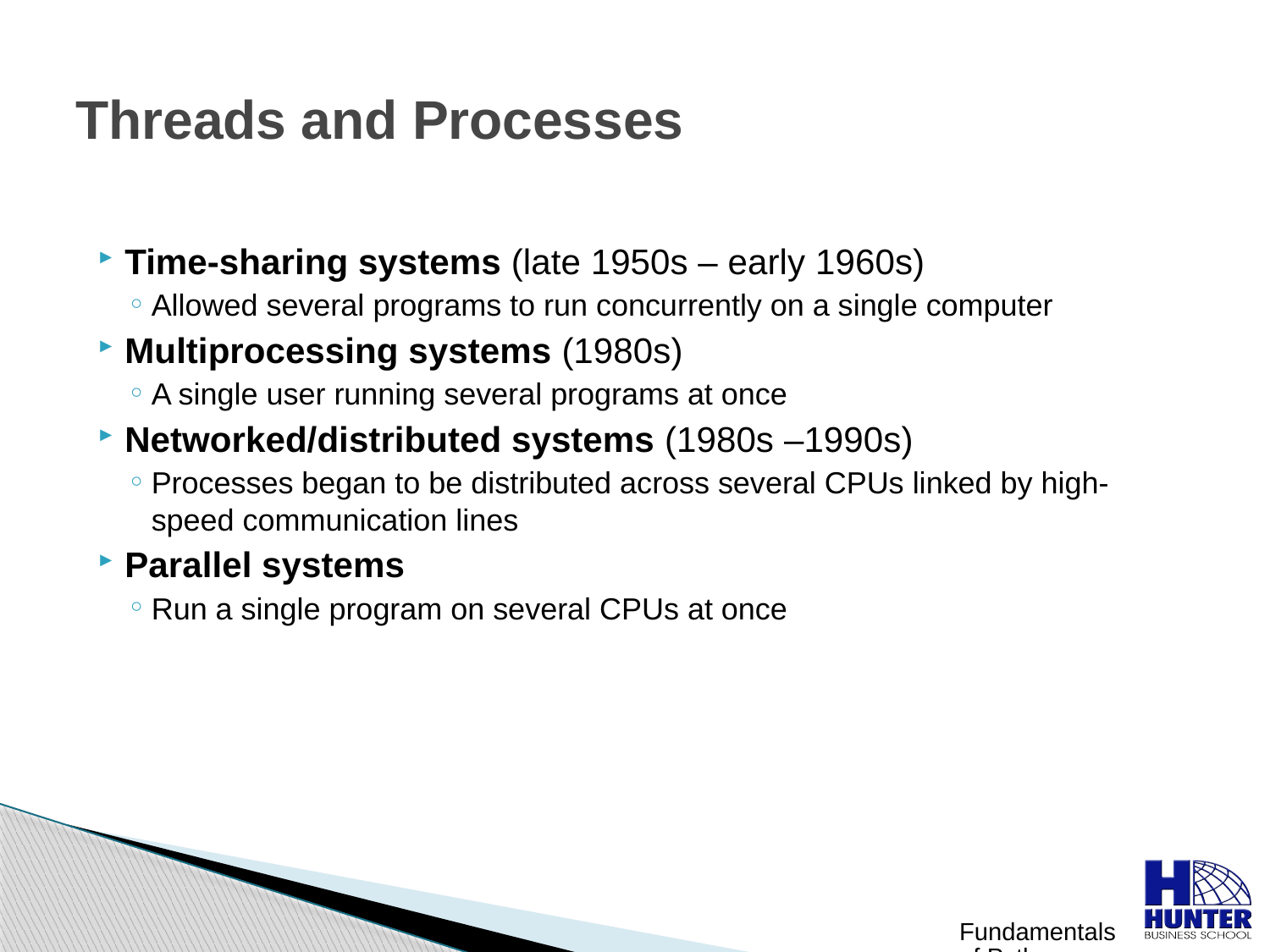

# Threads and Processes
Time-sharing systems (late 1950s – early 1960s)
Allowed several programs to run concurrently on a single computer
Multiprocessing systems (1980s)
A single user running several programs at once
Networked/distributed systems (1980s –1990s)
Processes began to be distributed across several CPUs linked by high-speed communication lines
Parallel systems
Run a single program on several CPUs at once
Fundamentals of Python